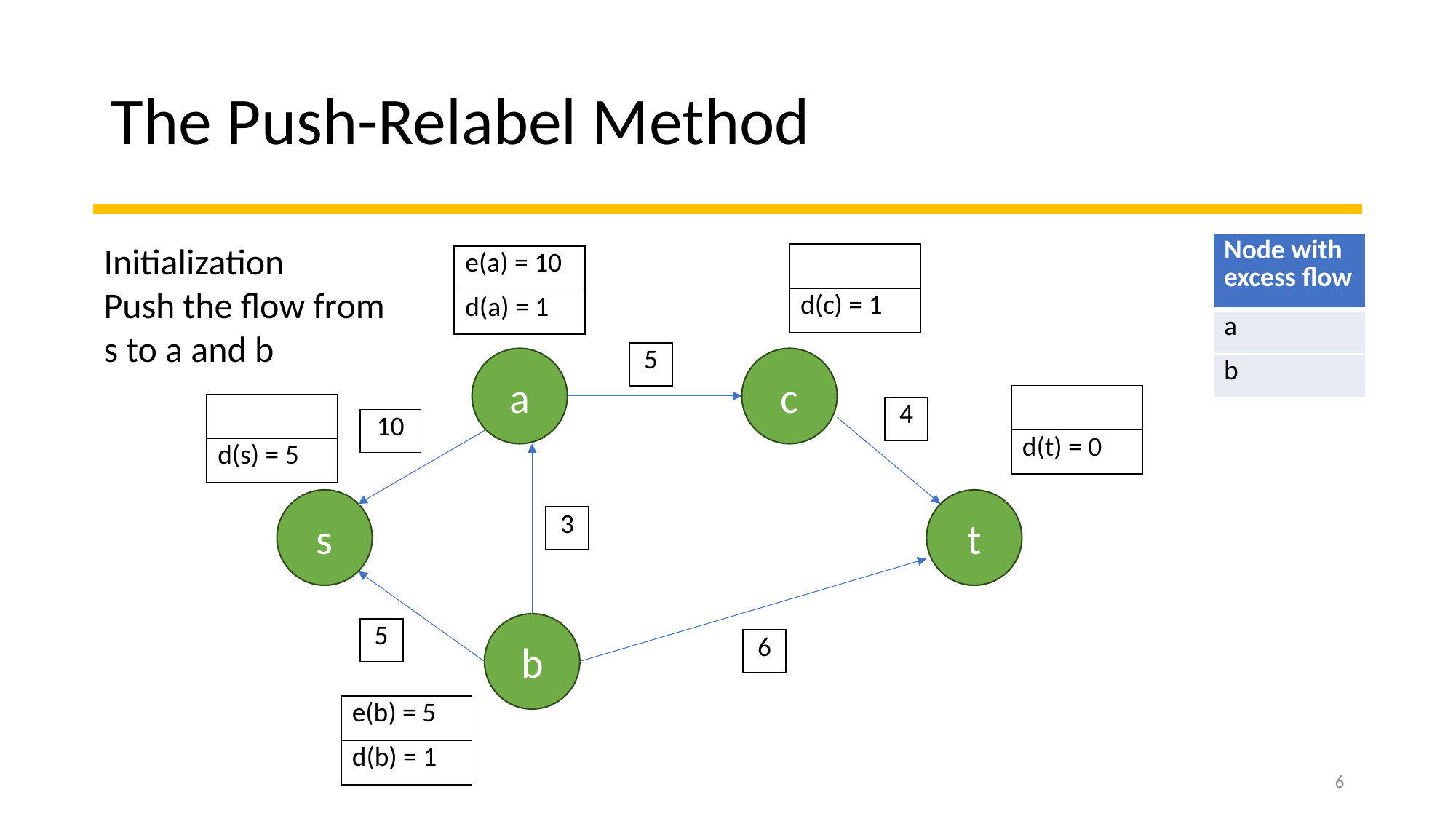

# The Push-Relabel Method
Initialization
Push the flow from s to a and b
| Node with excess flow |
| --- |
| a |
| b |
|  |
| --- |
| d(c) = 1 |
| e(a) = 10 |
| --- |
| d(a) = 1 |
| 5 |
| --- |
a
c
s
t
b
|  |
| --- |
| d(t) = 0 |
|  |
| --- |
| d(s) = 5 |
| 4 |
| --- |
| 10 |
| --- |
| 3 |
| --- |
| 5 |
| --- |
| 6 |
| --- |
| e(b) = 5 |
| --- |
| d(b) = 1 |
6